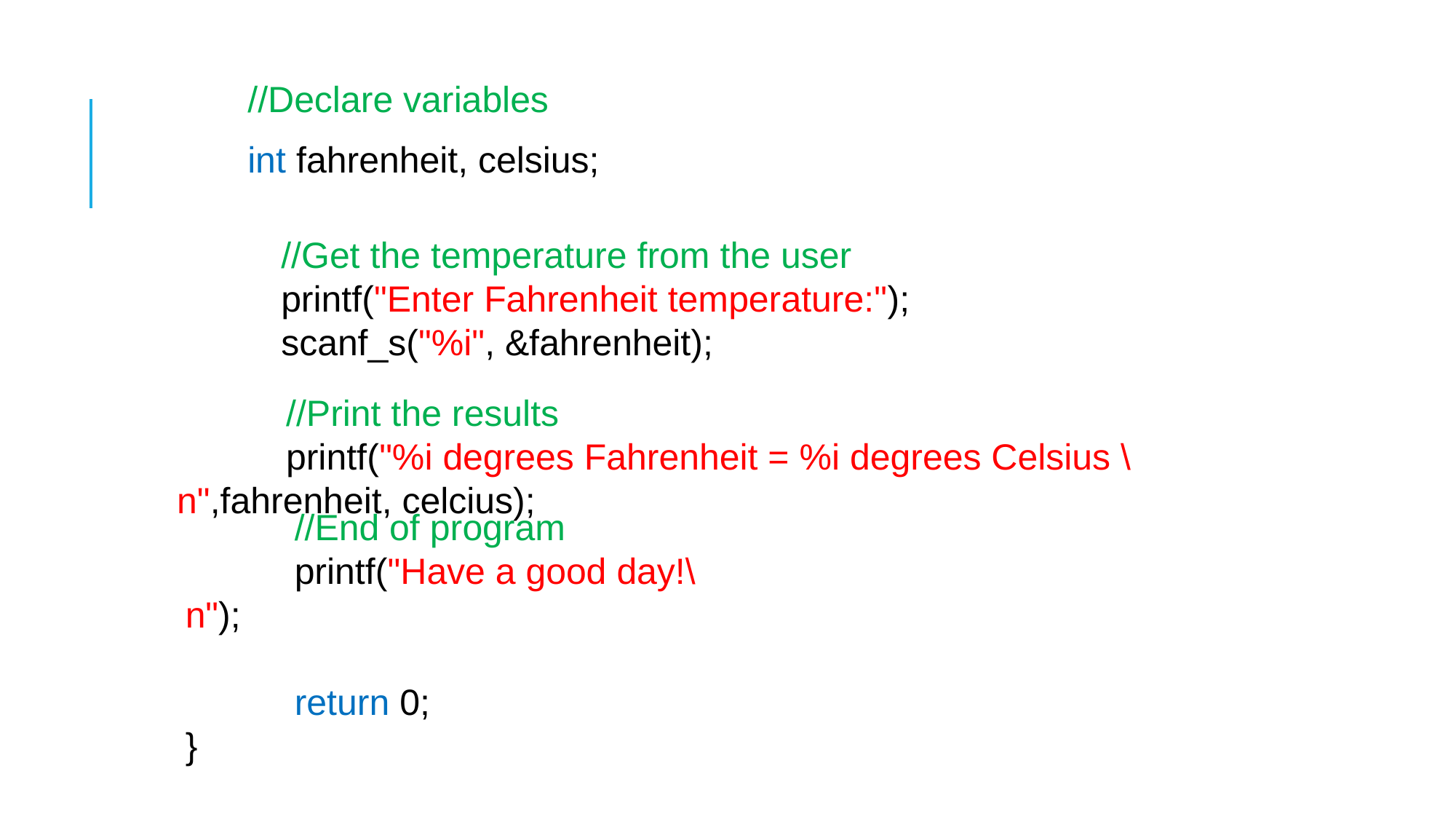

//Declare variables
	int fahrenheit, celsius;
	//Get the temperature from the user
	printf("Enter Fahrenheit temperature:");
	scanf_s("%i", &fahrenheit);
	//Print the results
	printf("%i degrees Fahrenheit = %i degrees Celsius \n",fahrenheit, celcius);
	//End of program
	printf("Have a good day!\n");

	return 0;
}